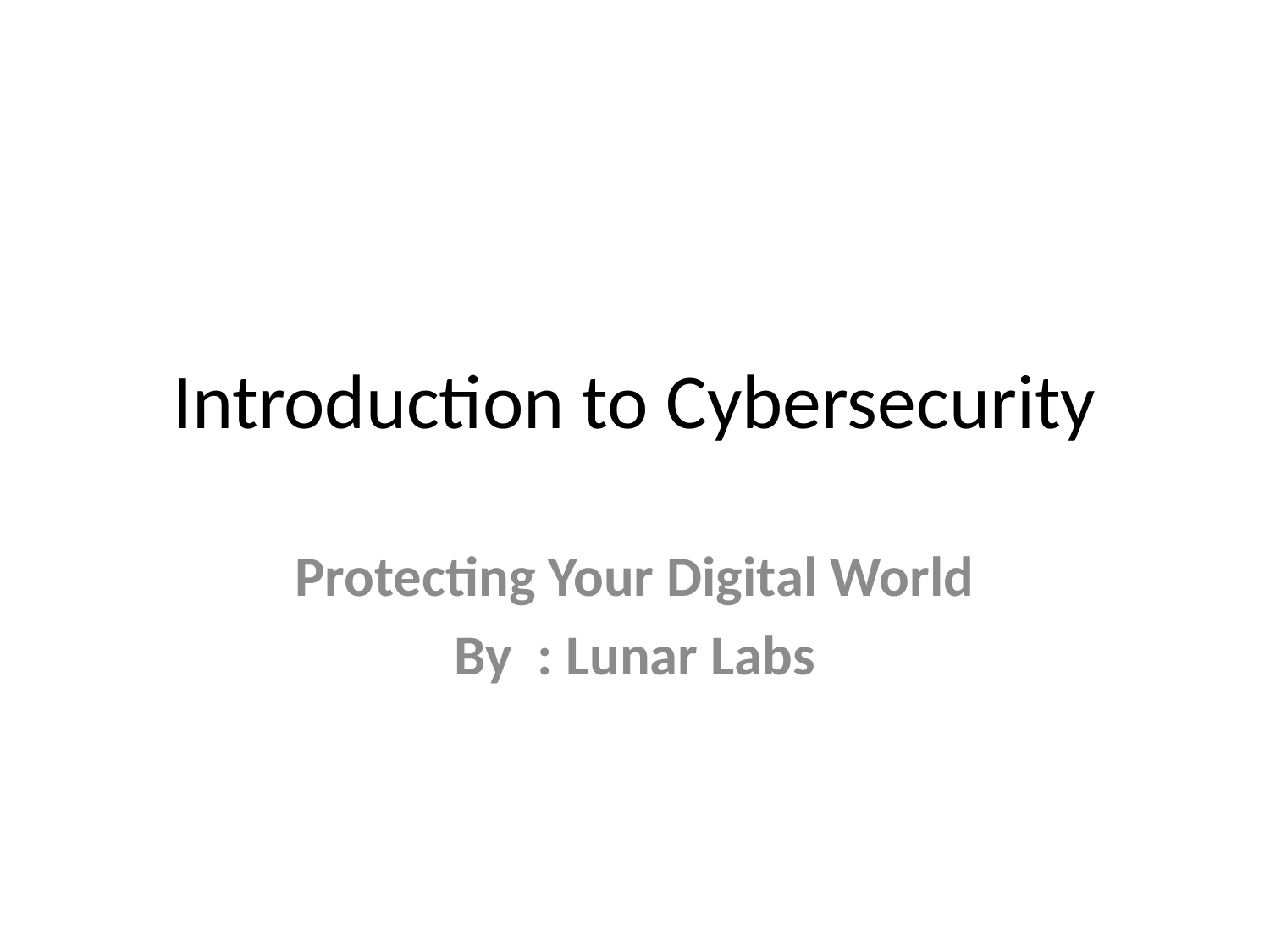

# Introduction to Cybersecurity
Protecting Your Digital World
By  : Lunar Labs